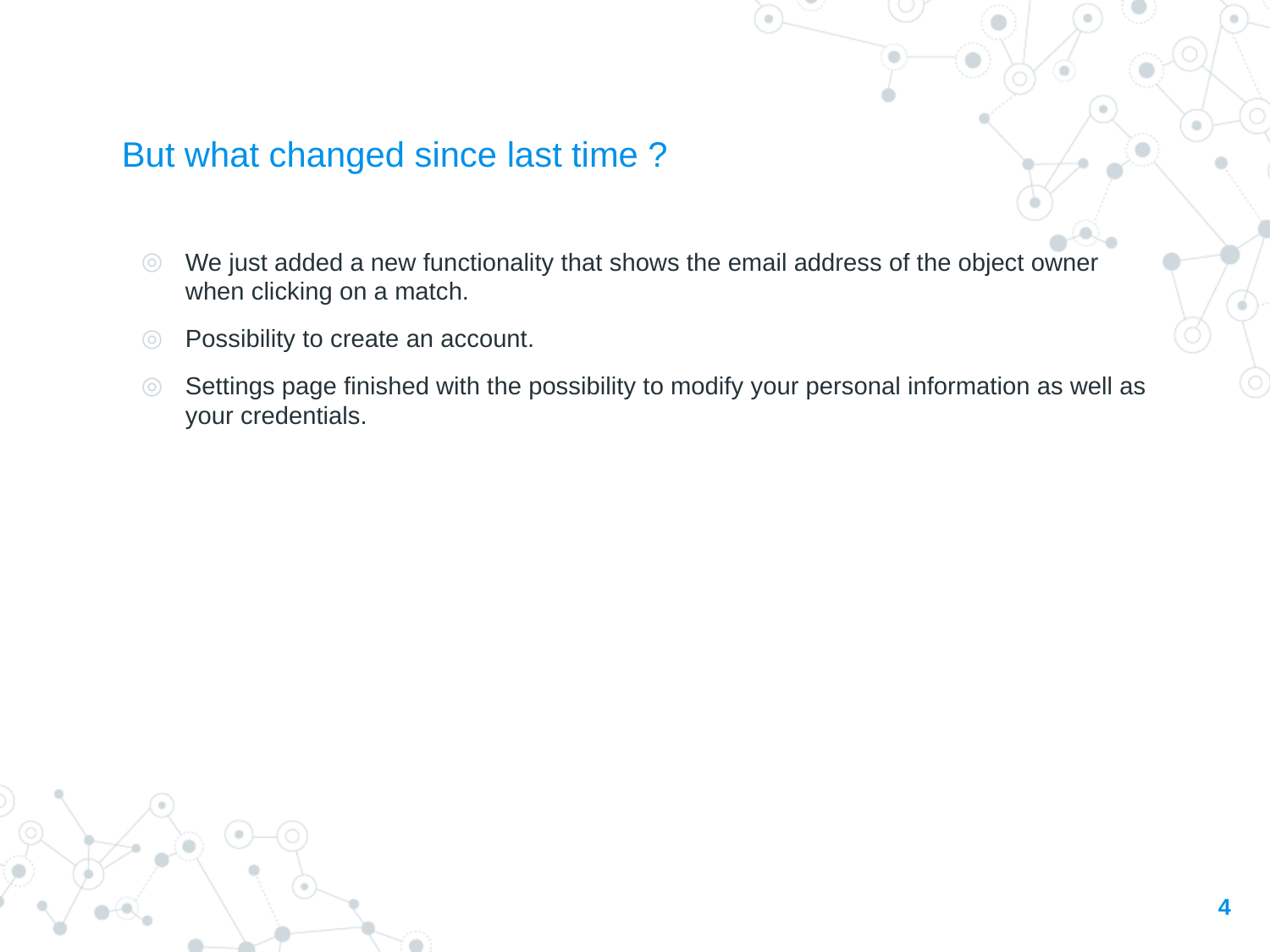

# But what changed since last time ?
We just added a new functionality that shows the email address of the object owner when clicking on a match.
Possibility to create an account.
Settings page finished with the possibility to modify your personal information as well as your credentials.

4